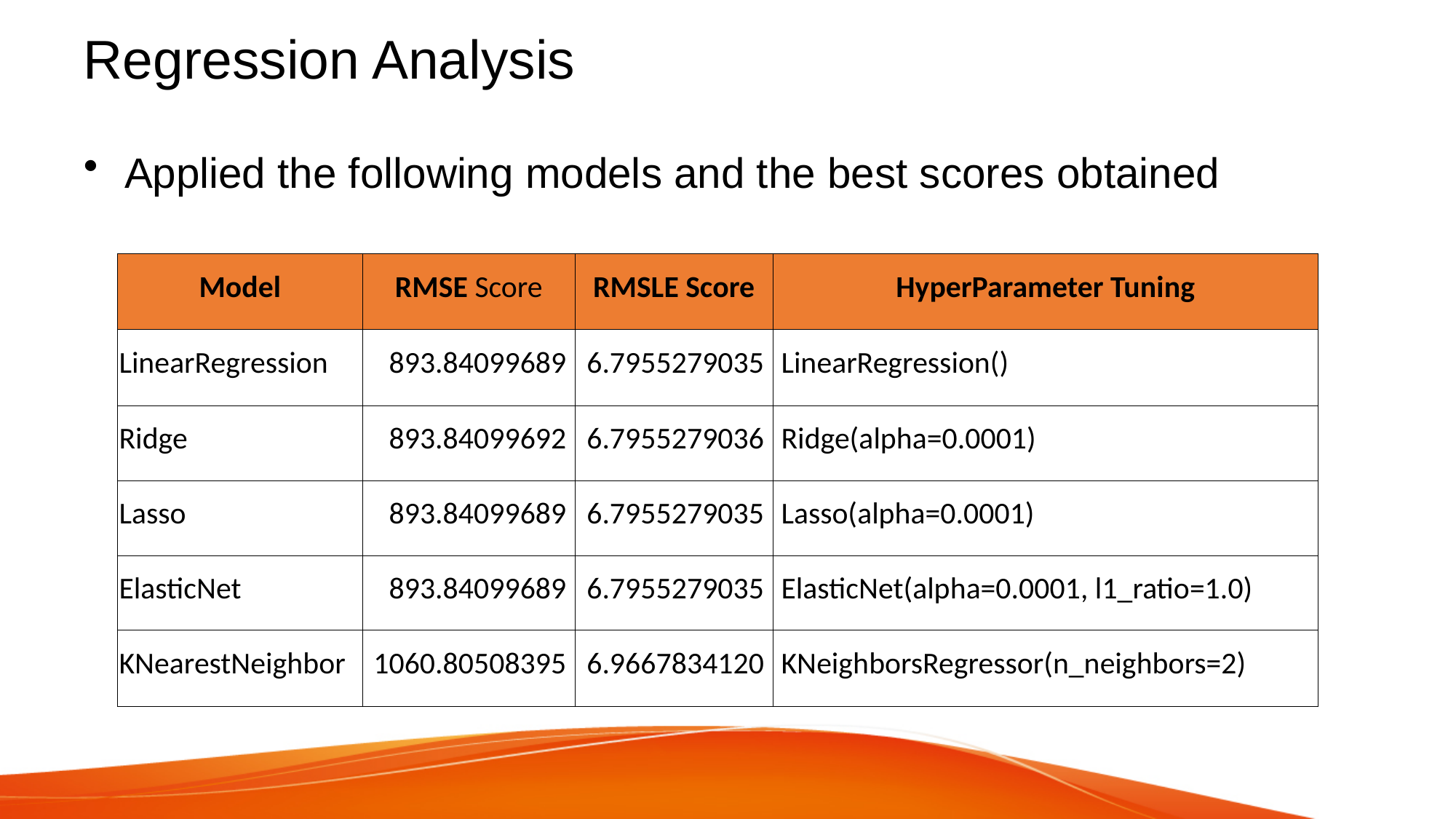

# Regression Analysis
Applied the following models and the best scores obtained
| Model | RMSE Score | RMSLE Score | HyperParameter Tuning |
| --- | --- | --- | --- |
| LinearRegression | 893.84099689 | 6.7955279035 | LinearRegression() |
| Ridge | 893.84099692 | 6.7955279036 | Ridge(alpha=0.0001) |
| Lasso | 893.84099689 | 6.7955279035 | Lasso(alpha=0.0001) |
| ElasticNet | 893.84099689 | 6.7955279035 | ElasticNet(alpha=0.0001, l1\_ratio=1.0) |
| KNearestNeighbor | 1060.80508395 | 6.9667834120 | KNeighborsRegressor(n\_neighbors=2) |